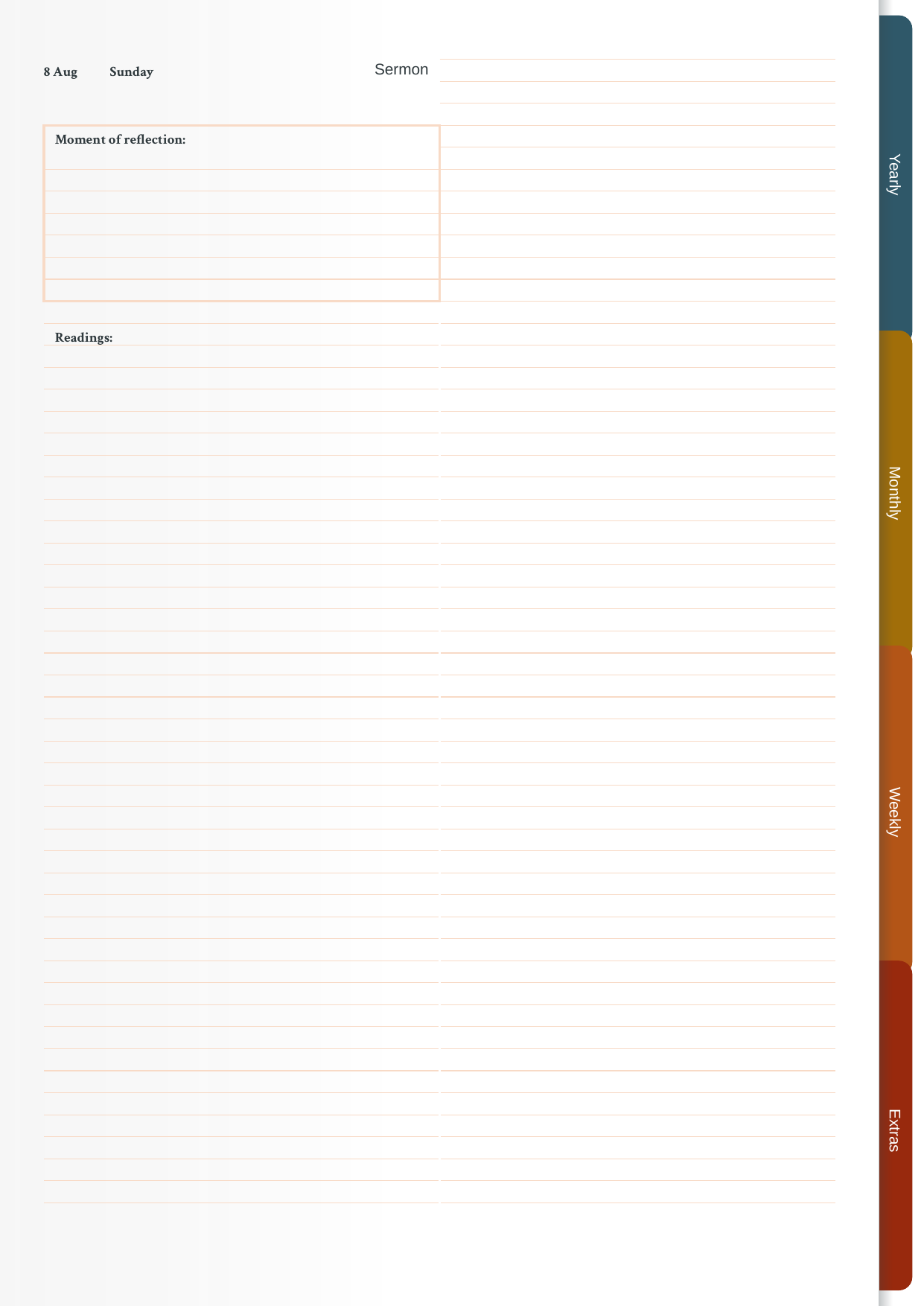

# 8August
Yearly
8 Aug
Sunday
Sermon
Monthly
Weekly
Extras